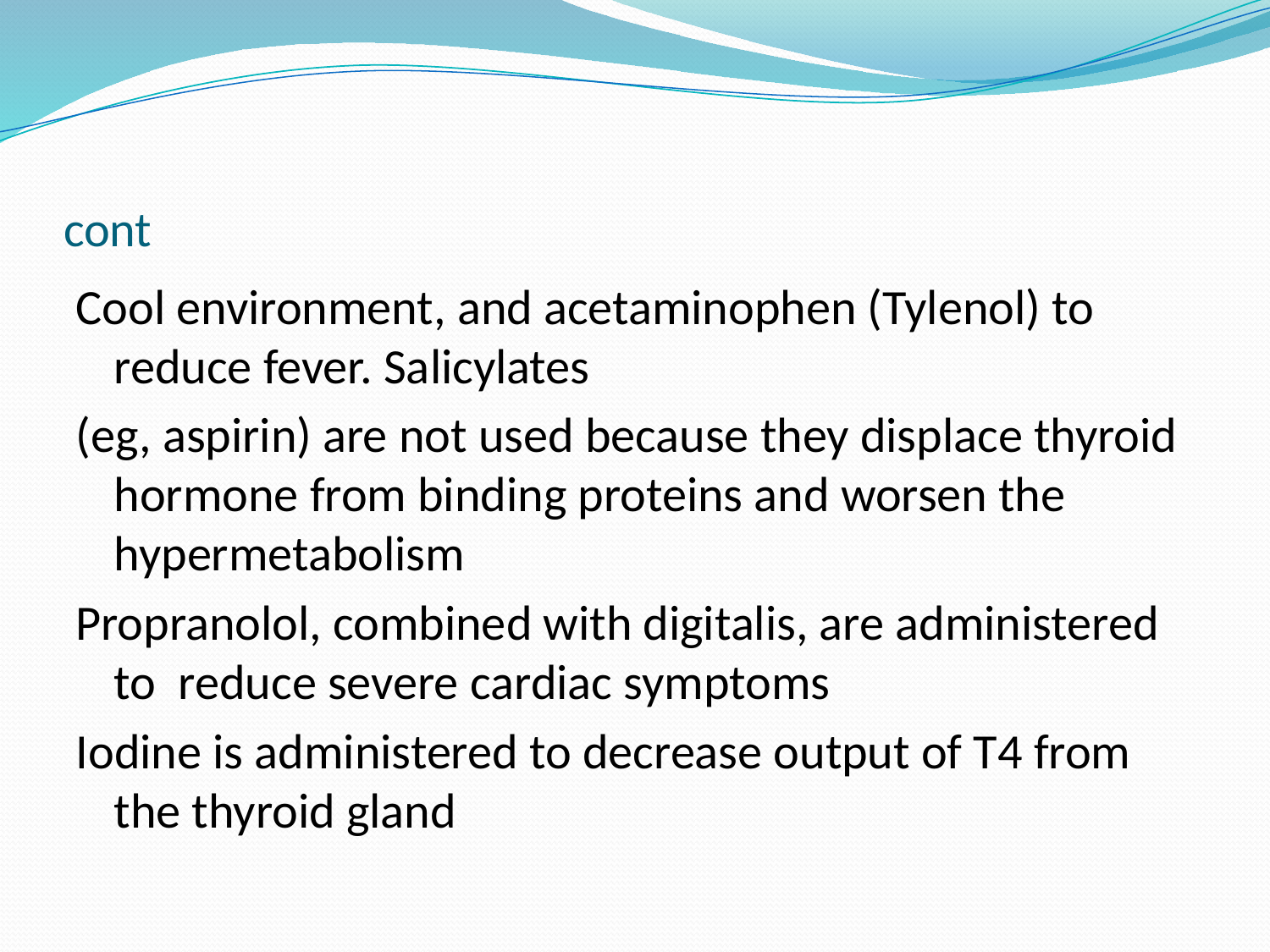

# cont
Cool environment, and acetaminophen (Tylenol) to reduce fever. Salicylates
(eg, aspirin) are not used because they displace thyroid hormone from binding proteins and worsen the hypermetabolism
Propranolol, combined with digitalis, are administered to  reduce severe cardiac symptoms
Iodine is administered to decrease output of T4 from the thyroid gland